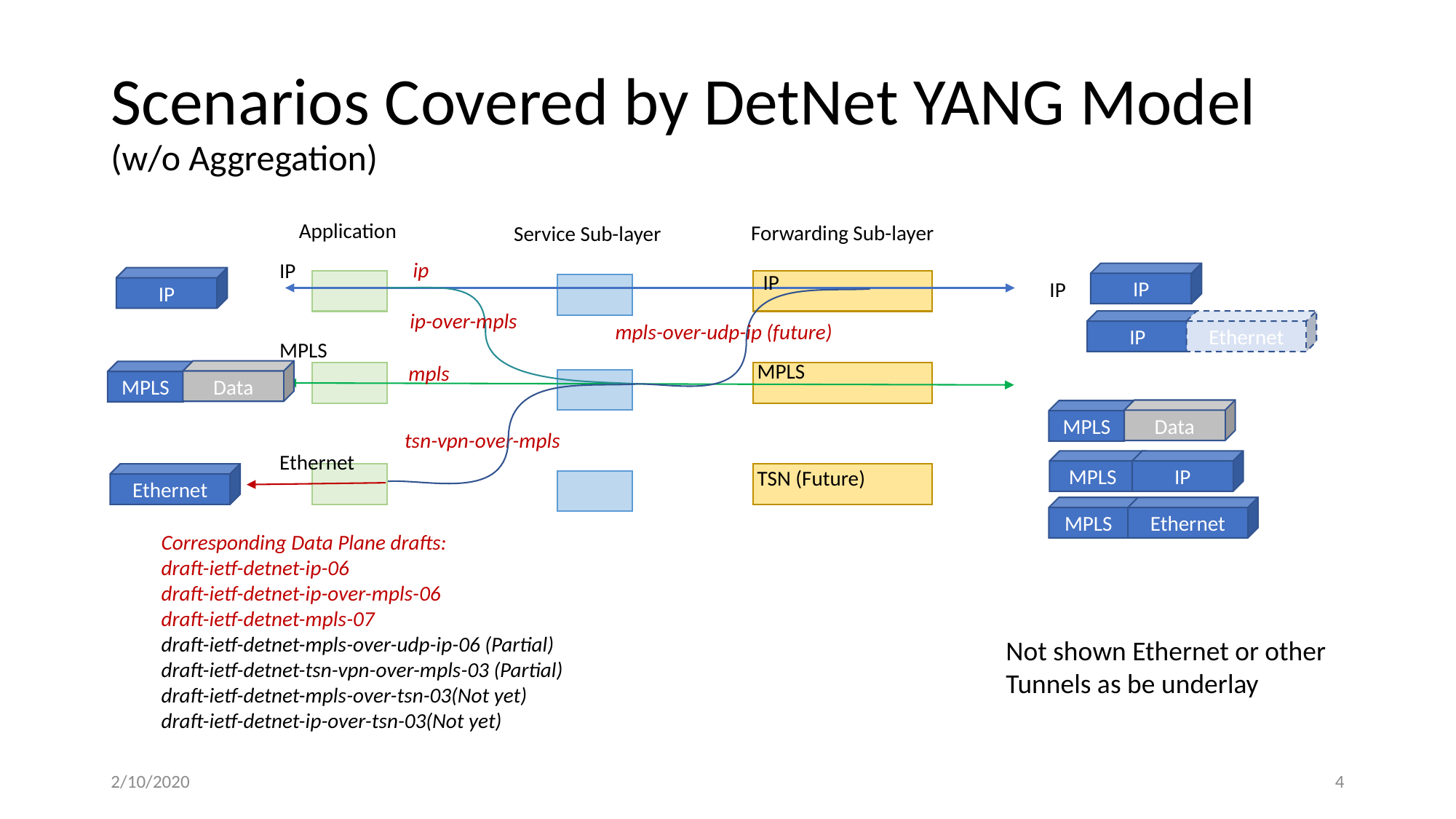

# Scenarios Covered by DetNet YANG Model (w/o Aggregation)
Application
Forwarding Sub-layer
Service Sub-layer
ip
IP
IP
IP
IP

IP

ip-over-mpls
IP
Ethernet
mpls-over-udp-ip (future)
MPLS
MPLS
mpls
Data
MPLS

Data
MPLS
tsn-vpn-over-mpls
Ethernet
MPLS
IP
TSN (Future)
Ethernet

MPLS
Ethernet
Corresponding Data Plane drafts:
draft-ietf-detnet-ip-06
draft-ietf-detnet-ip-over-mpls-06
draft-ietf-detnet-mpls-07
draft-ietf-detnet-mpls-over-udp-ip-06 (Partial)
draft-ietf-detnet-tsn-vpn-over-mpls-03 (Partial)
draft-ietf-detnet-mpls-over-tsn-03(Not yet)
draft-ietf-detnet-ip-over-tsn-03(Not yet)

Not shown Ethernet or other Tunnels as be underlay
2/10/2020
4